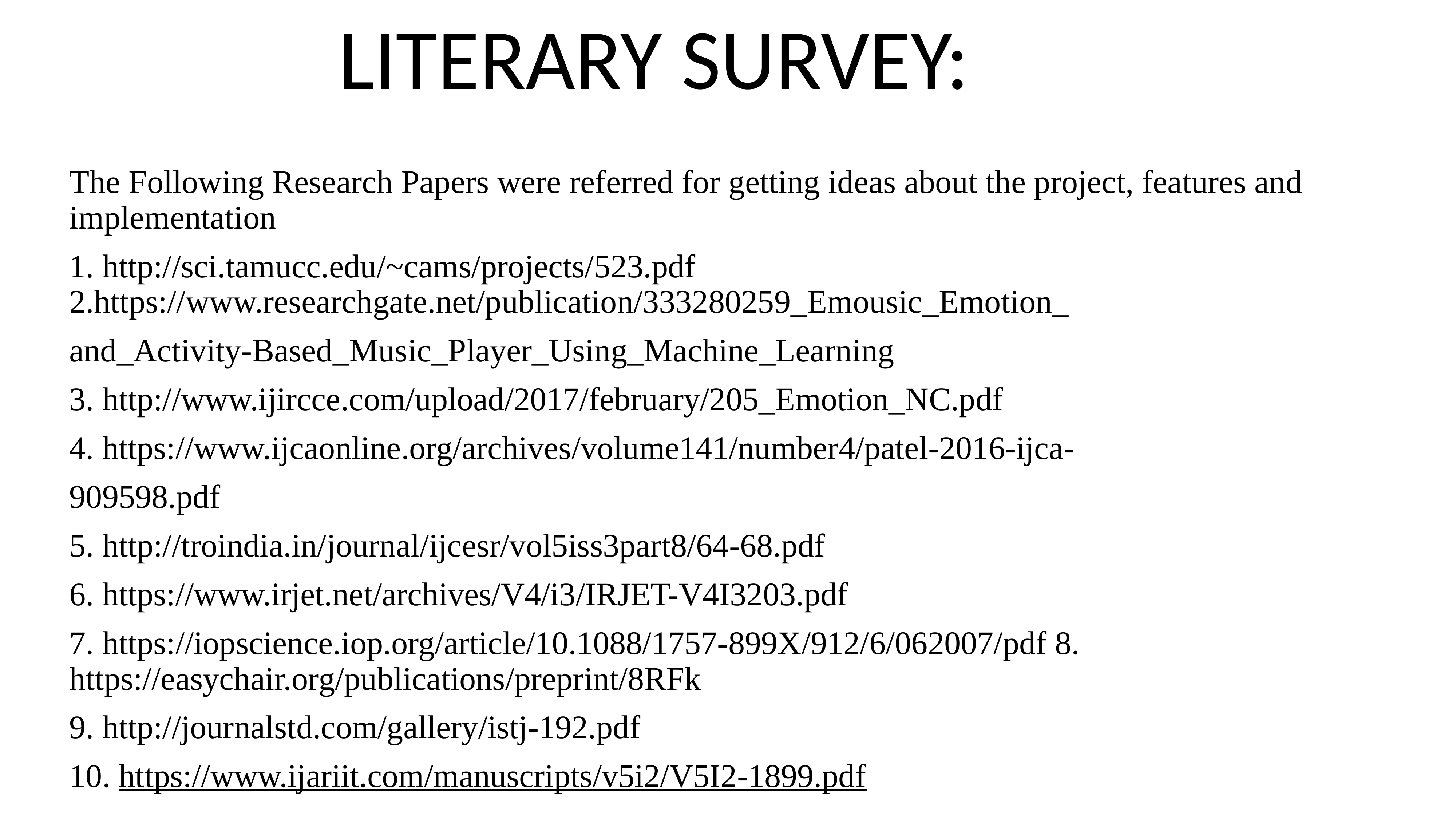

# LITERARY SURVEY:

The Following Research Papers were referred for getting ideas about the project, features and implementation
1. http://sci.tamucc.edu/~cams/projects/523.pdf 2.https://www.researchgate.net/publication/333280259_Emousic_Emotion_
and_Activity-Based_Music_Player_Using_Machine_Learning
3. http://www.ijircce.com/upload/2017/february/205_Emotion_NC.pdf
4. https://www.ijcaonline.org/archives/volume141/number4/patel-2016-ijca-
909598.pdf
5. http://troindia.in/journal/ijcesr/vol5iss3part8/64-68.pdf
6. https://www.irjet.net/archives/V4/i3/IRJET-V4I3203.pdf
7. https://iopscience.iop.org/article/10.1088/1757-899X/912/6/062007/pdf 8. https://easychair.org/publications/preprint/8RFk
9. http://journalstd.com/gallery/istj-192.pdf
10. https://www.ijariit.com/manuscripts/v5i2/V5I2-1899.pdf